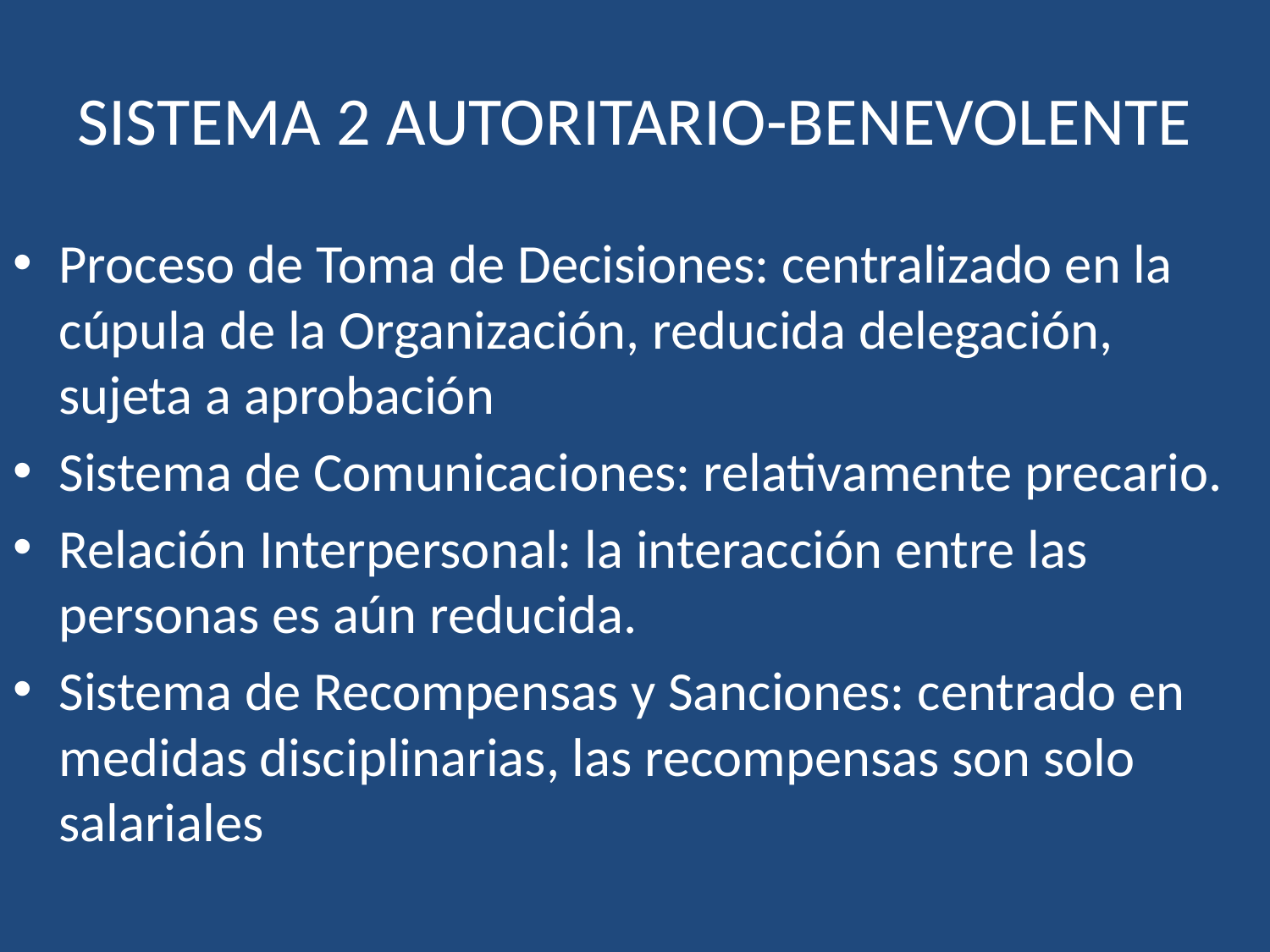

# SISTEMA 2 AUTORITARIO-BENEVOLENTE
Proceso de Toma de Decisiones: centralizado en la cúpula de la Organización, reducida delegación, sujeta a aprobación
Sistema de Comunicaciones: relativamente precario.
Relación Interpersonal: la interacción entre las personas es aún reducida.
Sistema de Recompensas y Sanciones: centrado en medidas disciplinarias, las recompensas son solo salariales